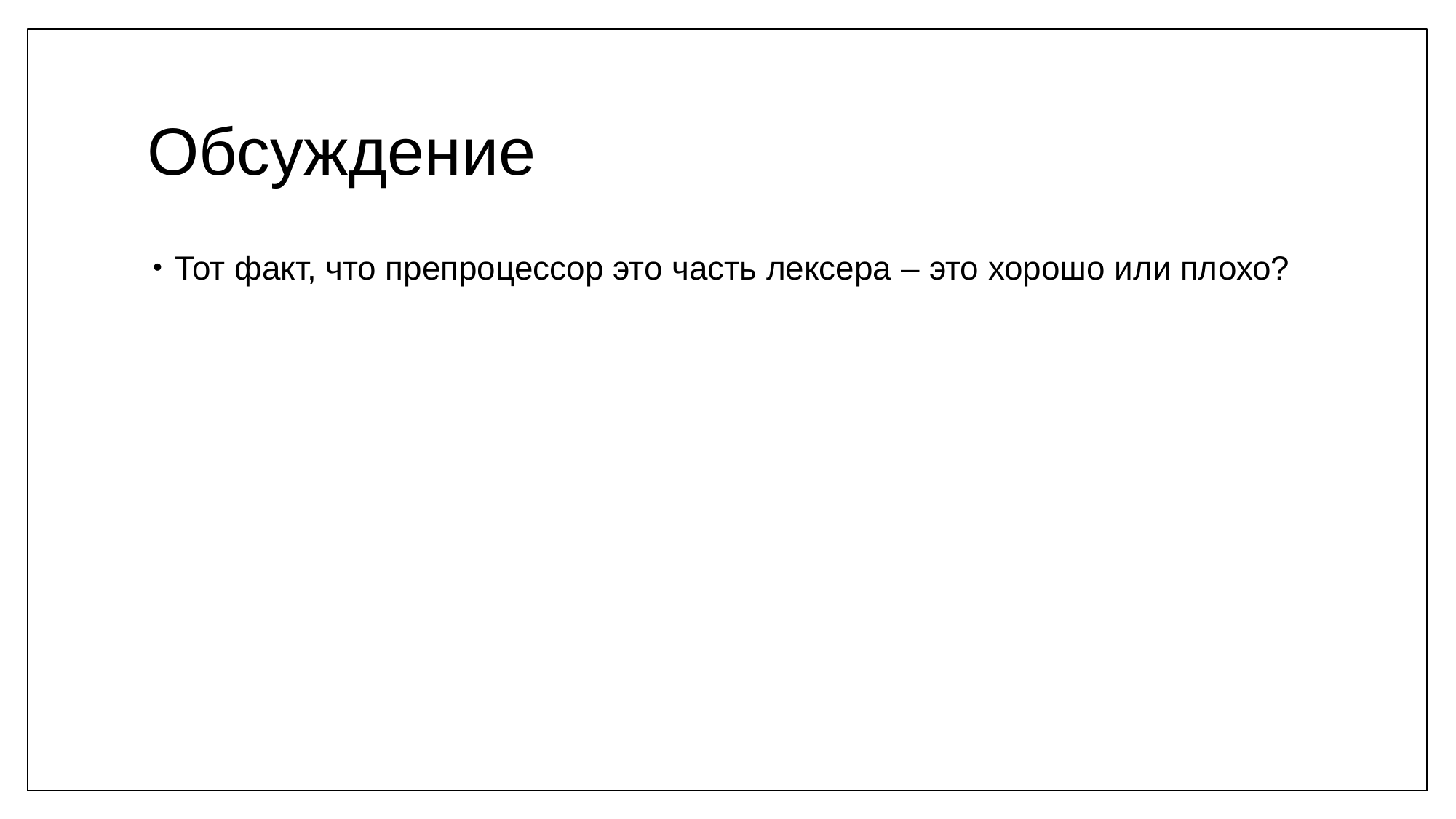

# Обсуждение
Тот факт, что препроцессор это часть лексера – это хорошо или плохо?